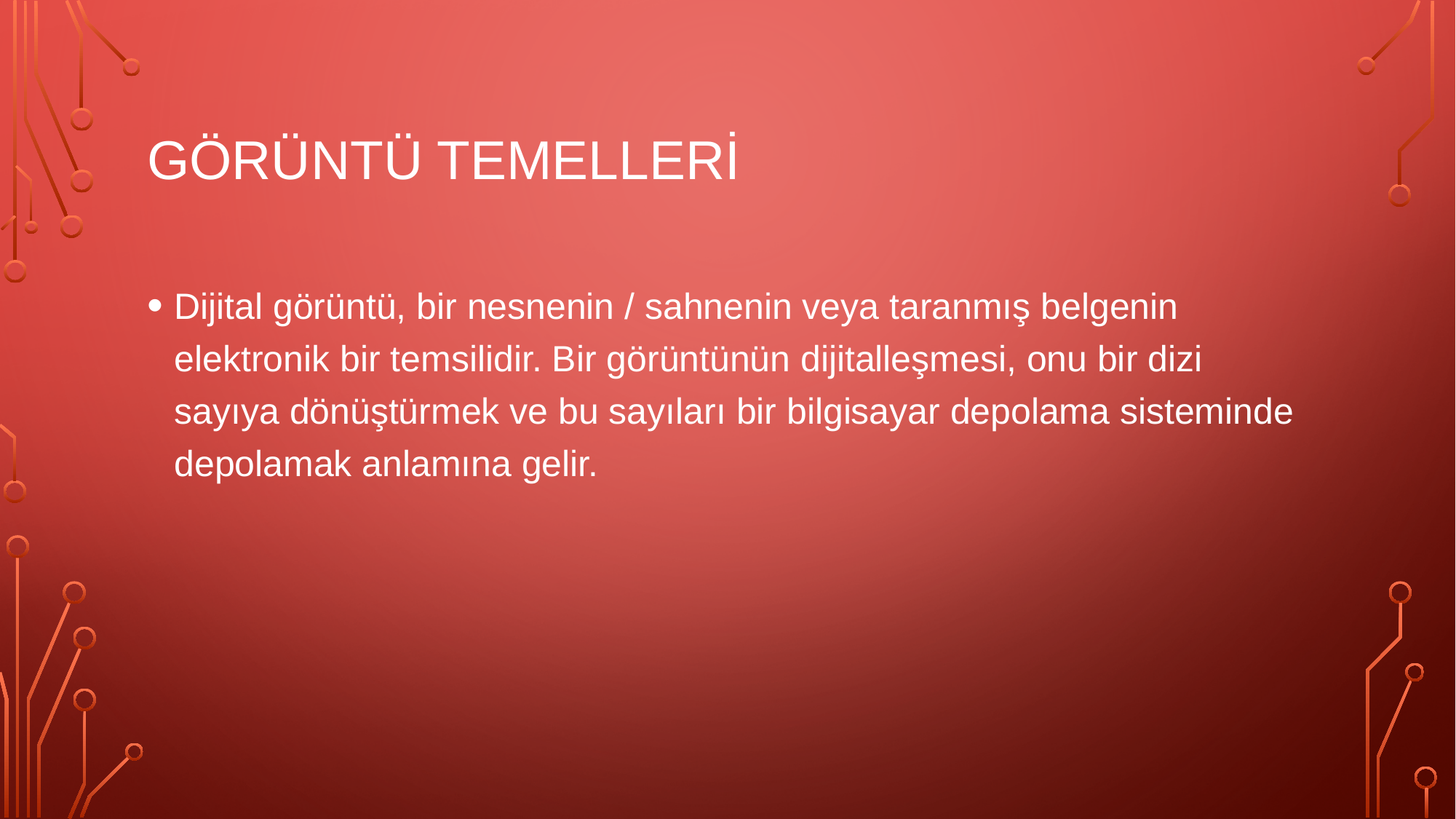

# Görüntü temelleri
Dijital görüntü, bir nesnenin / sahnenin veya taranmış belgenin elektronik bir temsilidir. Bir görüntünün dijitalleşmesi, onu bir dizi sayıya dönüştürmek ve bu sayıları bir bilgisayar depolama sisteminde depolamak anlamına gelir.